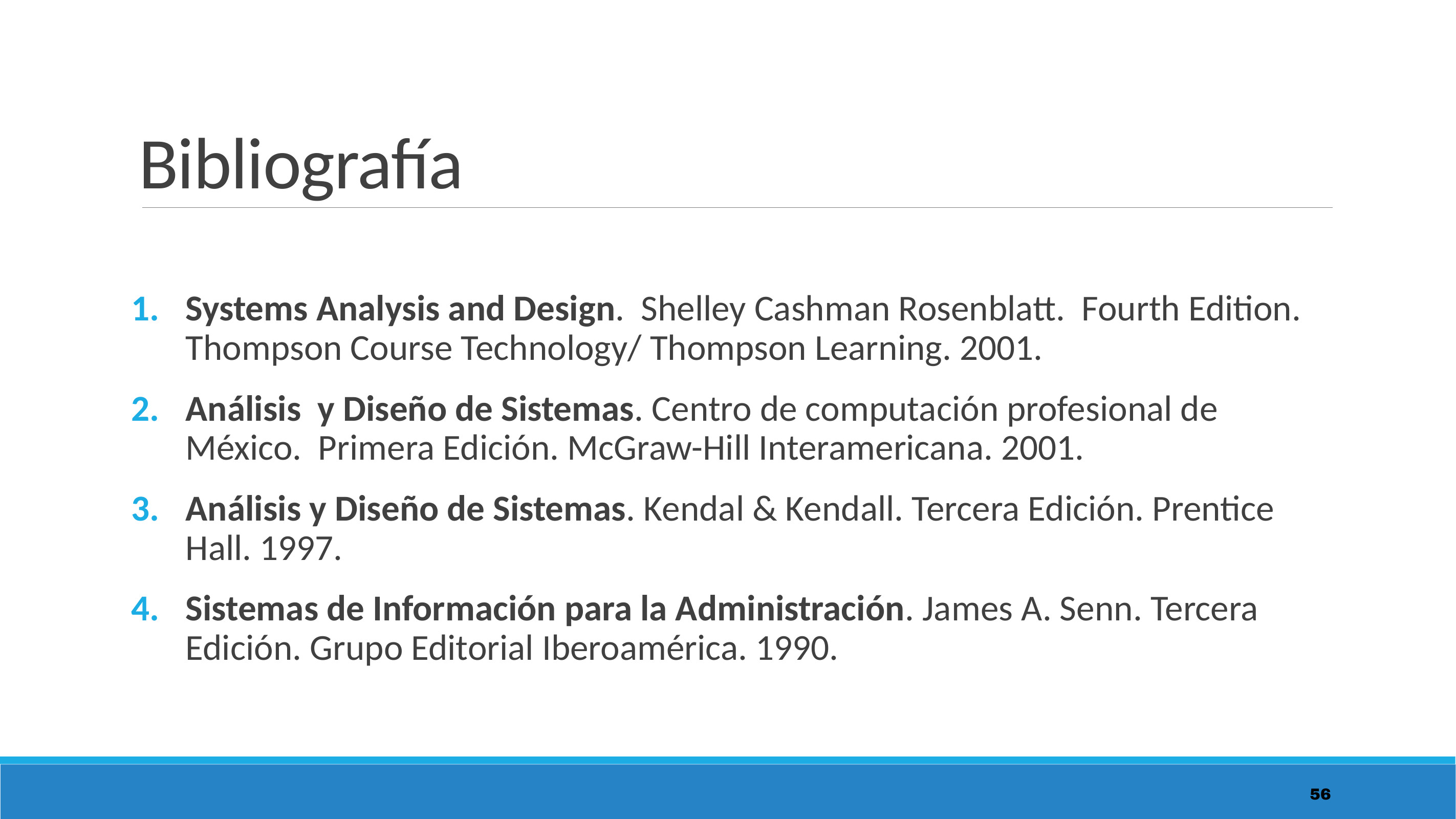

# Bibliografía

Systems Analysis and Design.  Shelley Cashman Rosenblatt.  Fourth Edition. Thompson Course Technology/ Thompson Learning. 2001.
Análisis  y Diseño de Sistemas. Centro de computación profesional de México.  Primera Edición. McGraw-Hill Interamericana. 2001.
Análisis y Diseño de Sistemas. Kendal & Kendall. Tercera Edición. Prentice Hall. 1997.
Sistemas de Información para la Administración. James A. Senn. Tercera Edición. Grupo Editorial Iberoamérica. 1990.
56